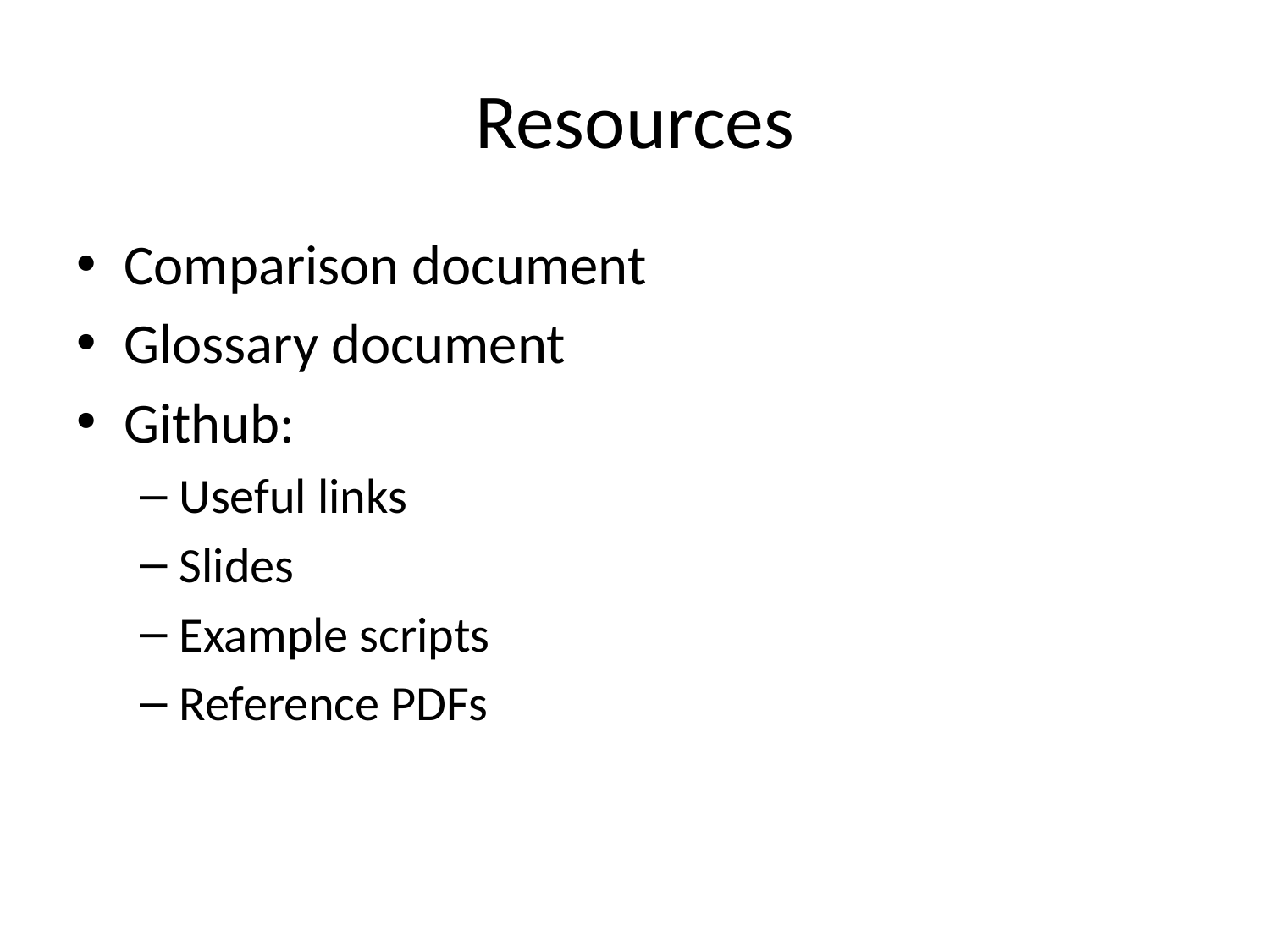

# Resources
Comparison document
Glossary document
Github:
Useful links
Slides
Example scripts
Reference PDFs